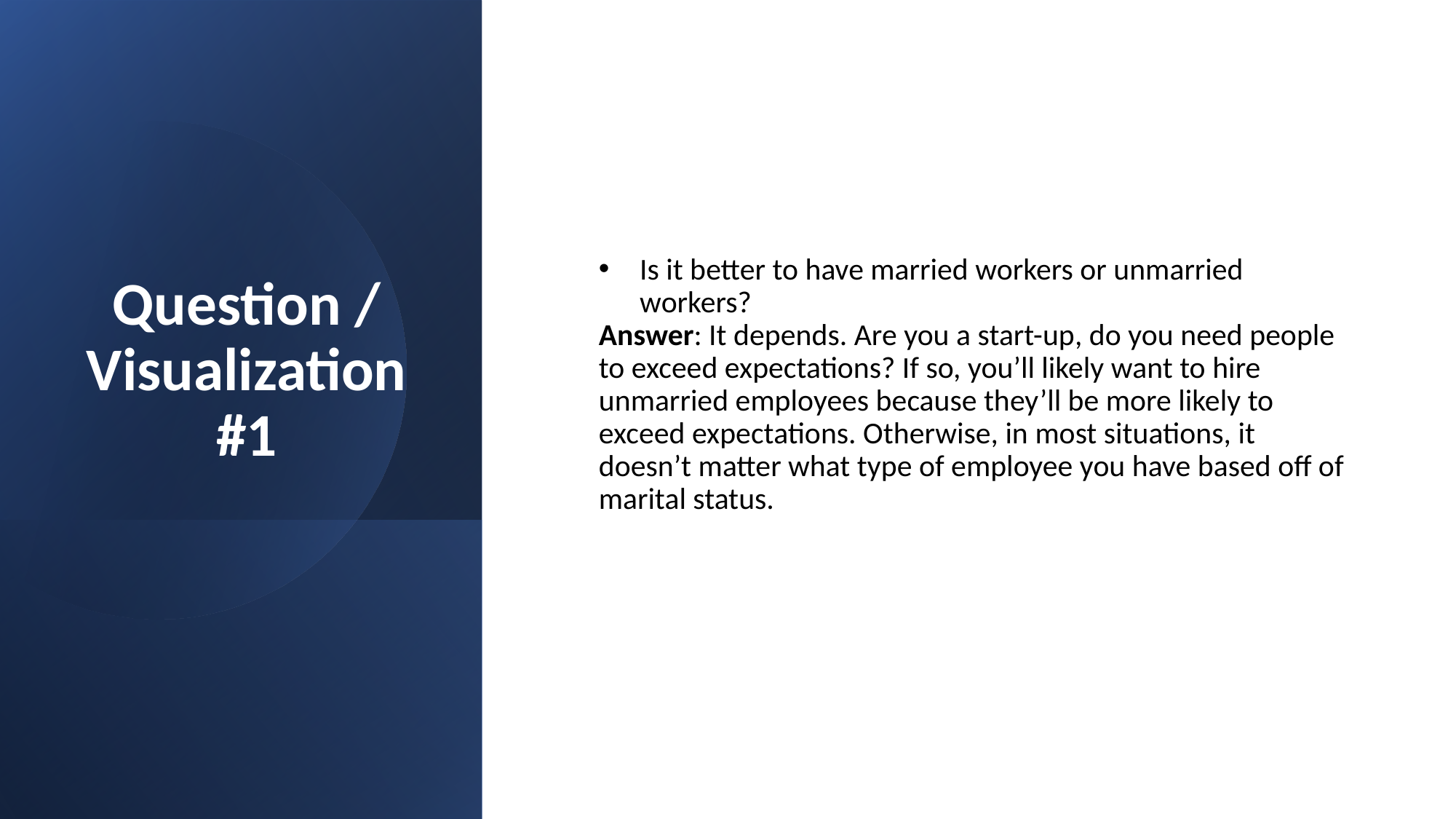

# Question / Visualization #1
Is it better to have married workers or unmarried workers?
Answer: It depends. Are you a start-up, do you need people to exceed expectations? If so, you’ll likely want to hire unmarried employees because they’ll be more likely to exceed expectations. Otherwise, in most situations, it doesn’t matter what type of employee you have based off of marital status.